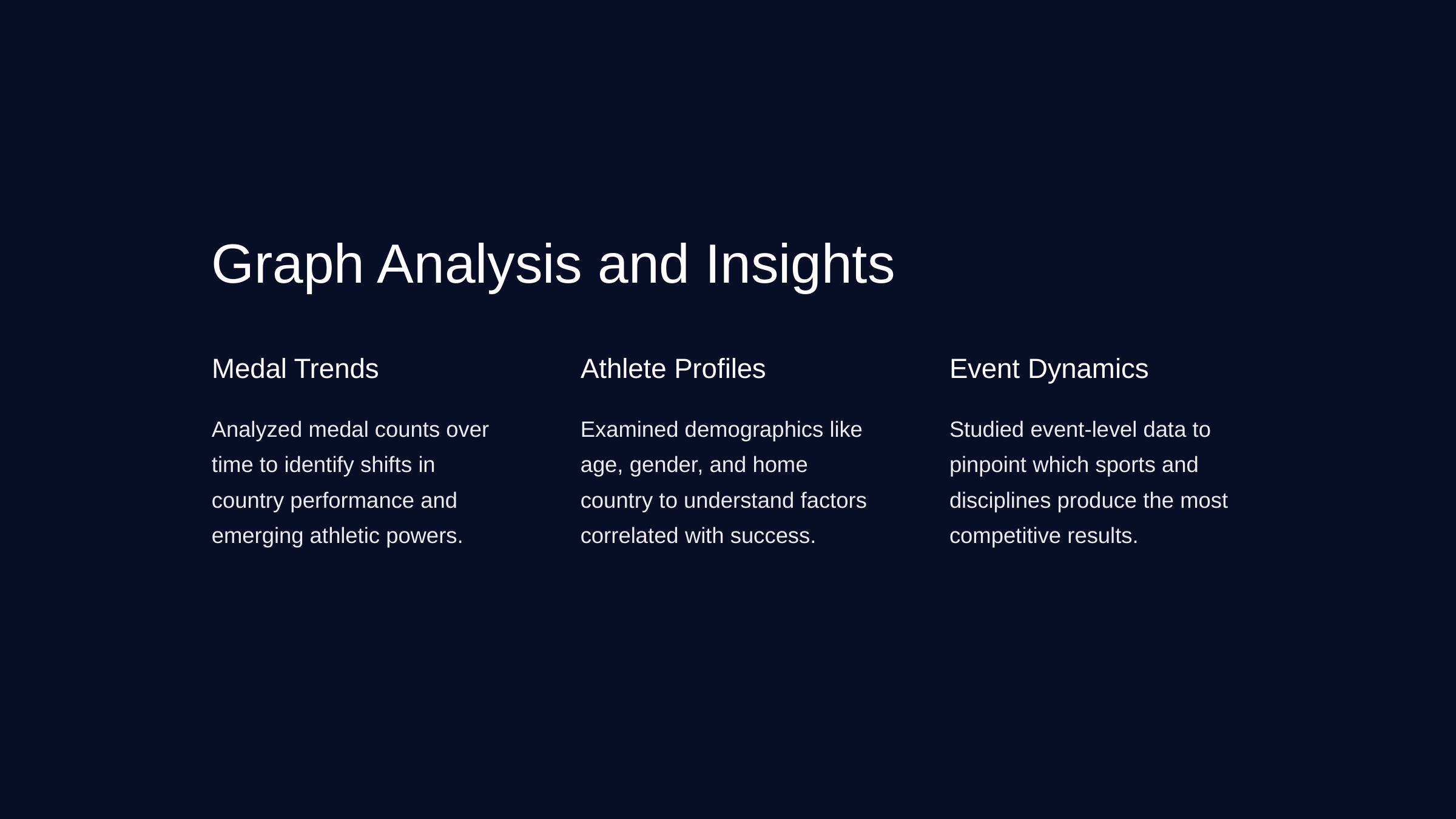

Graph Analysis and Insights
Medal Trends
Athlete Profiles
Event Dynamics
Analyzed medal counts over time to identify shifts in country performance and emerging athletic powers.
Examined demographics like age, gender, and home country to understand factors correlated with success.
Studied event-level data to pinpoint which sports and disciplines produce the most competitive results.